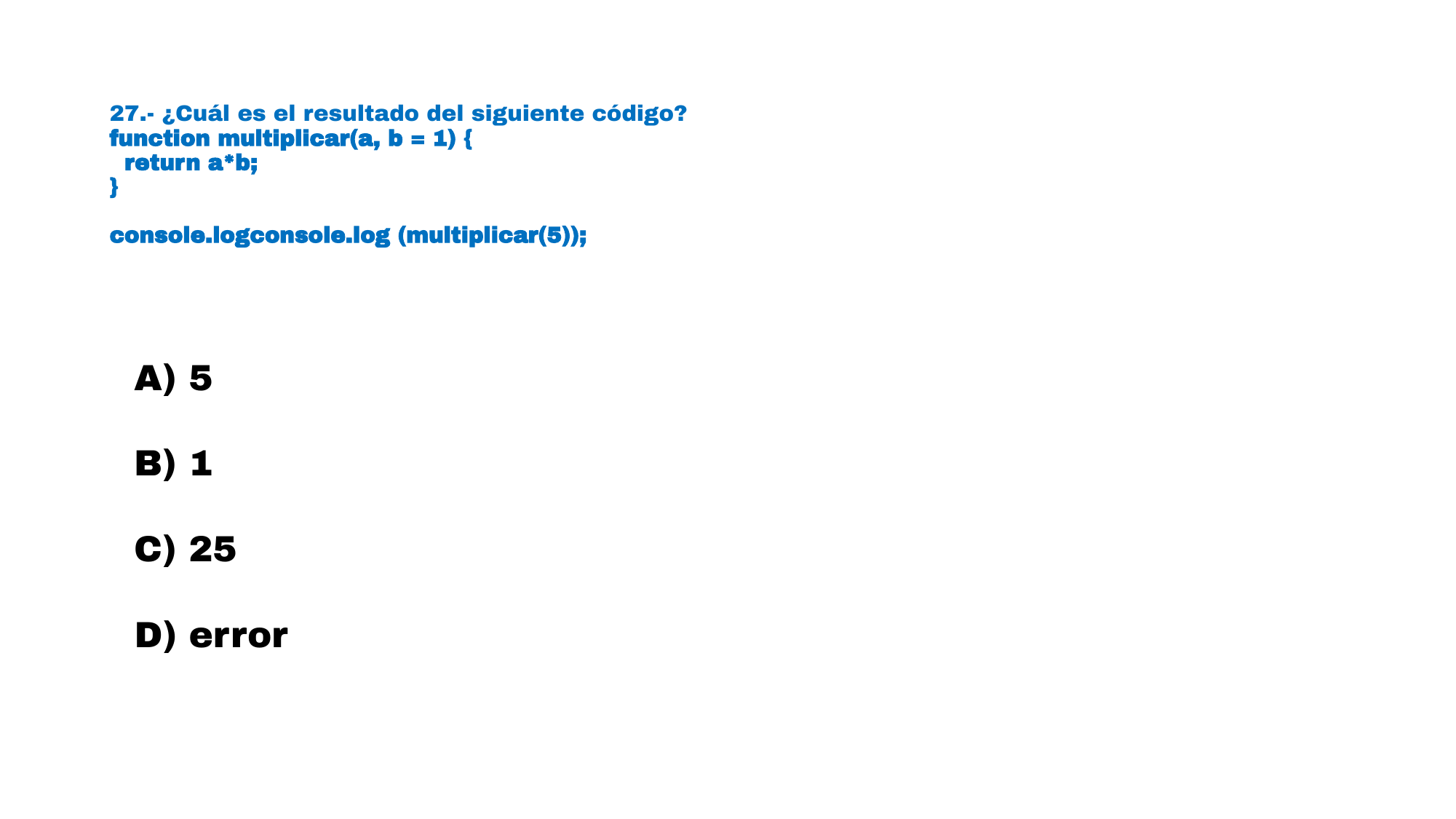

# 27.- ¿Cuál es el resultado del siguiente código? function multiplicar(a, b = 1) { return a*b; } console.logconsole.log (multiplicar(5));
A) 5
B) 1

C) 25
D) error